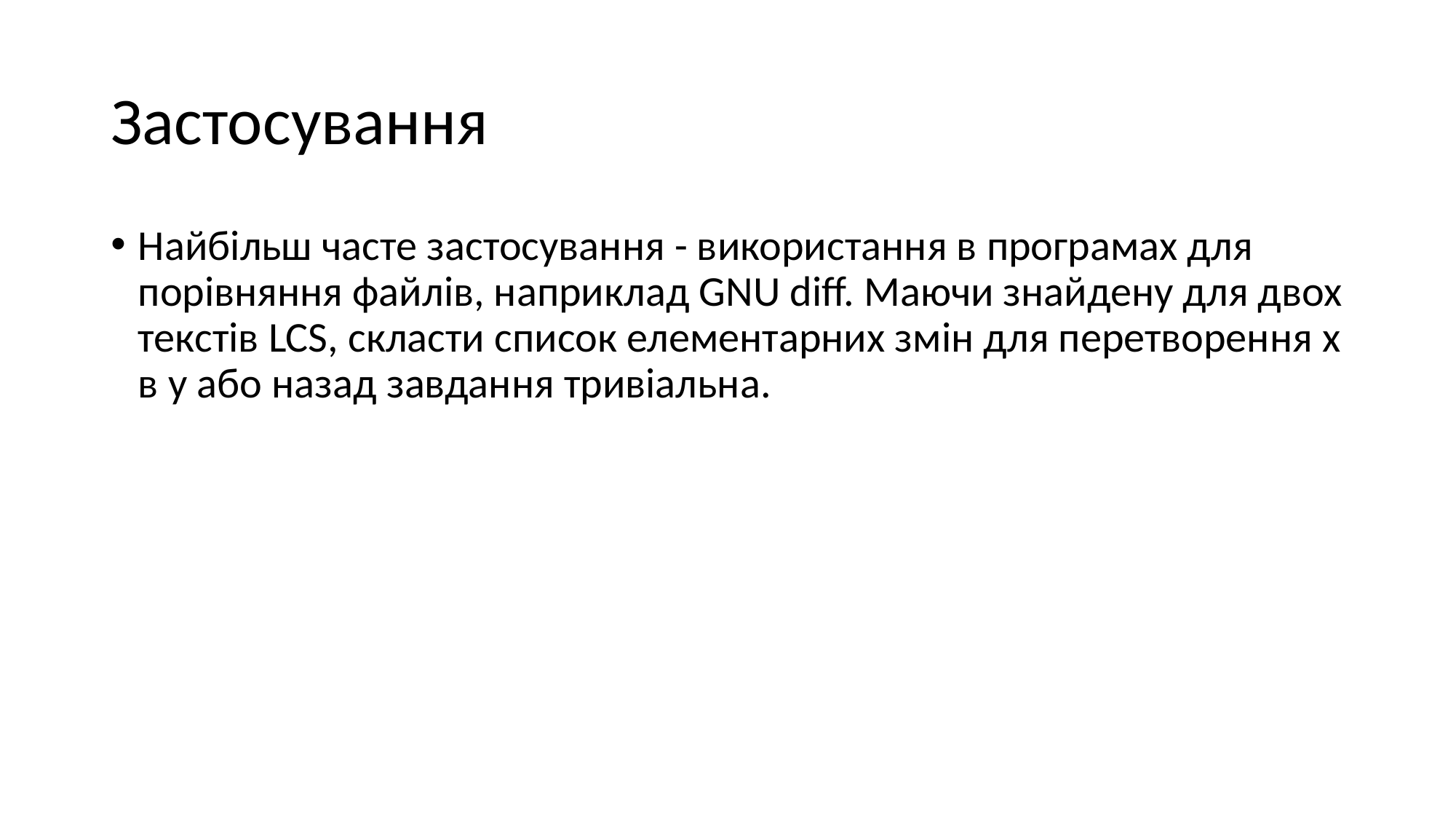

# Застосування
Найбільш часте застосування - використання в програмах для порівняння файлів, наприклад GNU diff. Маючи знайдену для двох текстів LCS, скласти список елементарних змін для перетворення x в y або назад завдання тривіальна.